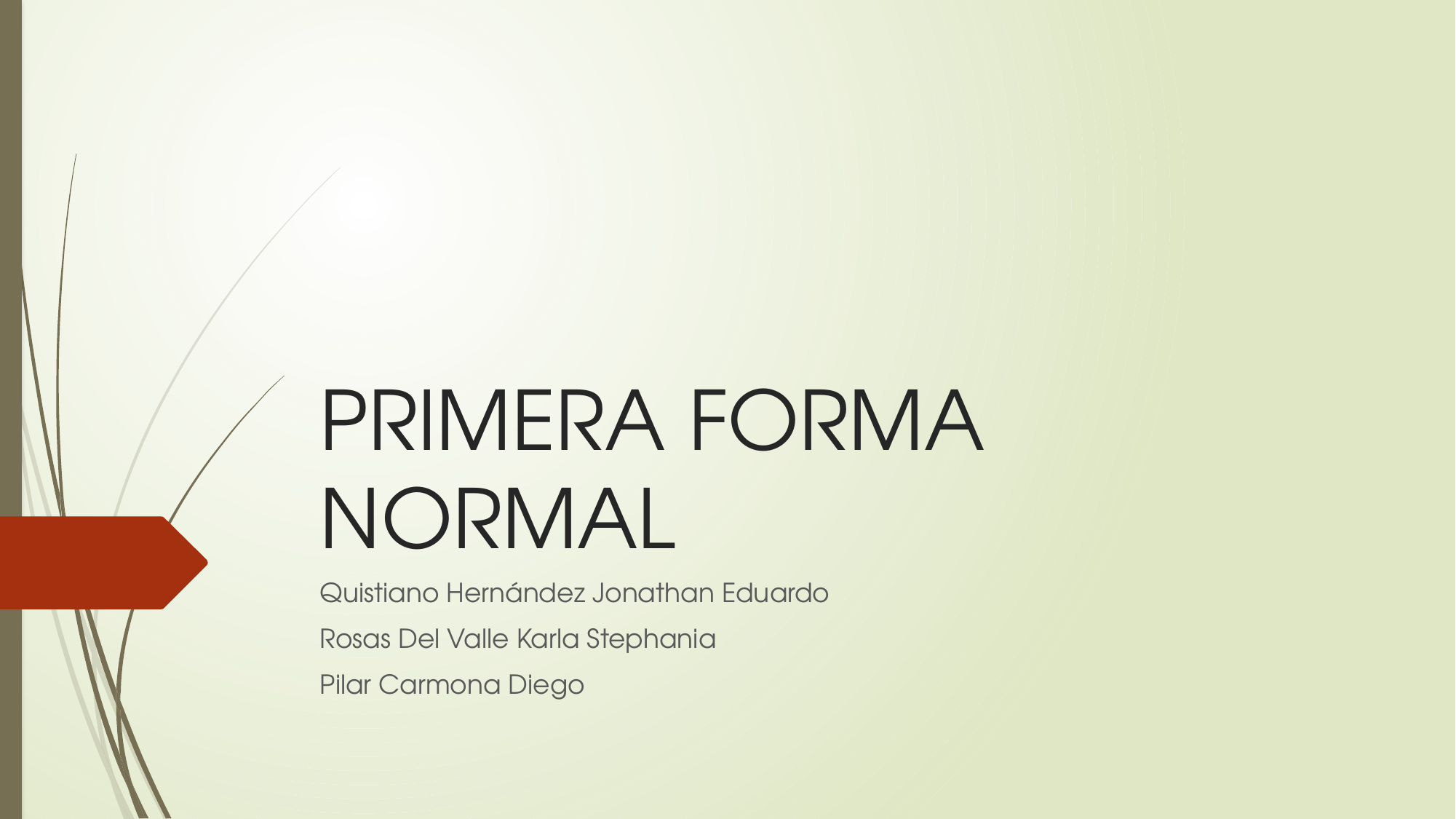

# PRIMERA FORMA NORMAL
Quistiano Hernández Jonathan Eduardo
Rosas Del Valle Karla Stephania
Pilar Carmona Diego